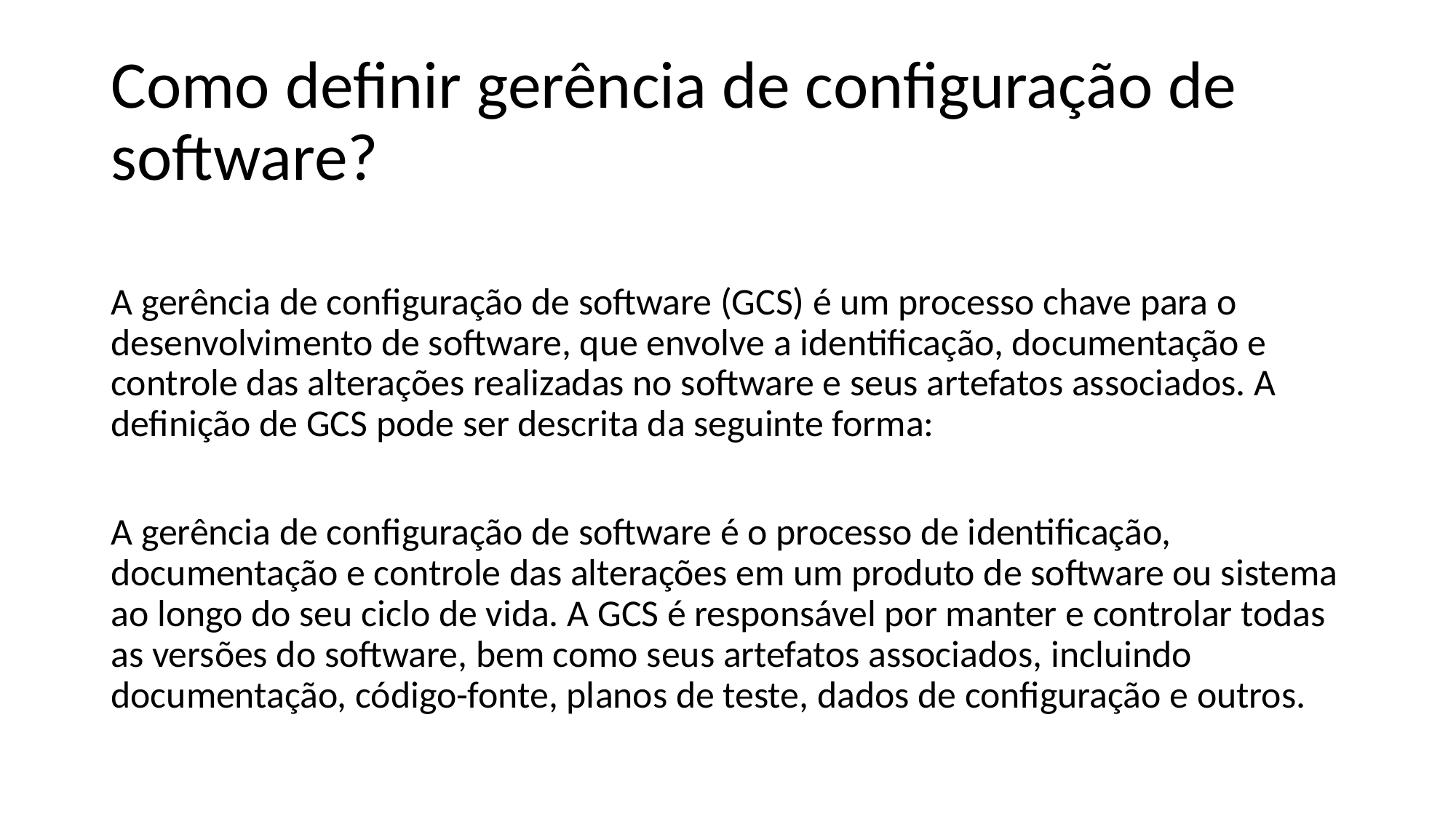

# Como definir gerência de configuração de software?

A gerência de configuração de software (GCS) é um processo chave para o desenvolvimento de software, que envolve a identificação, documentação e controle das alterações realizadas no software e seus artefatos associados. A definição de GCS pode ser descrita da seguinte forma:

A gerência de configuração de software é o processo de identificação, documentação e controle das alterações em um produto de software ou sistema ao longo do seu ciclo de vida. A GCS é responsável por manter e controlar todas as versões do software, bem como seus artefatos associados, incluindo documentação, código-fonte, planos de teste, dados de configuração e outros.